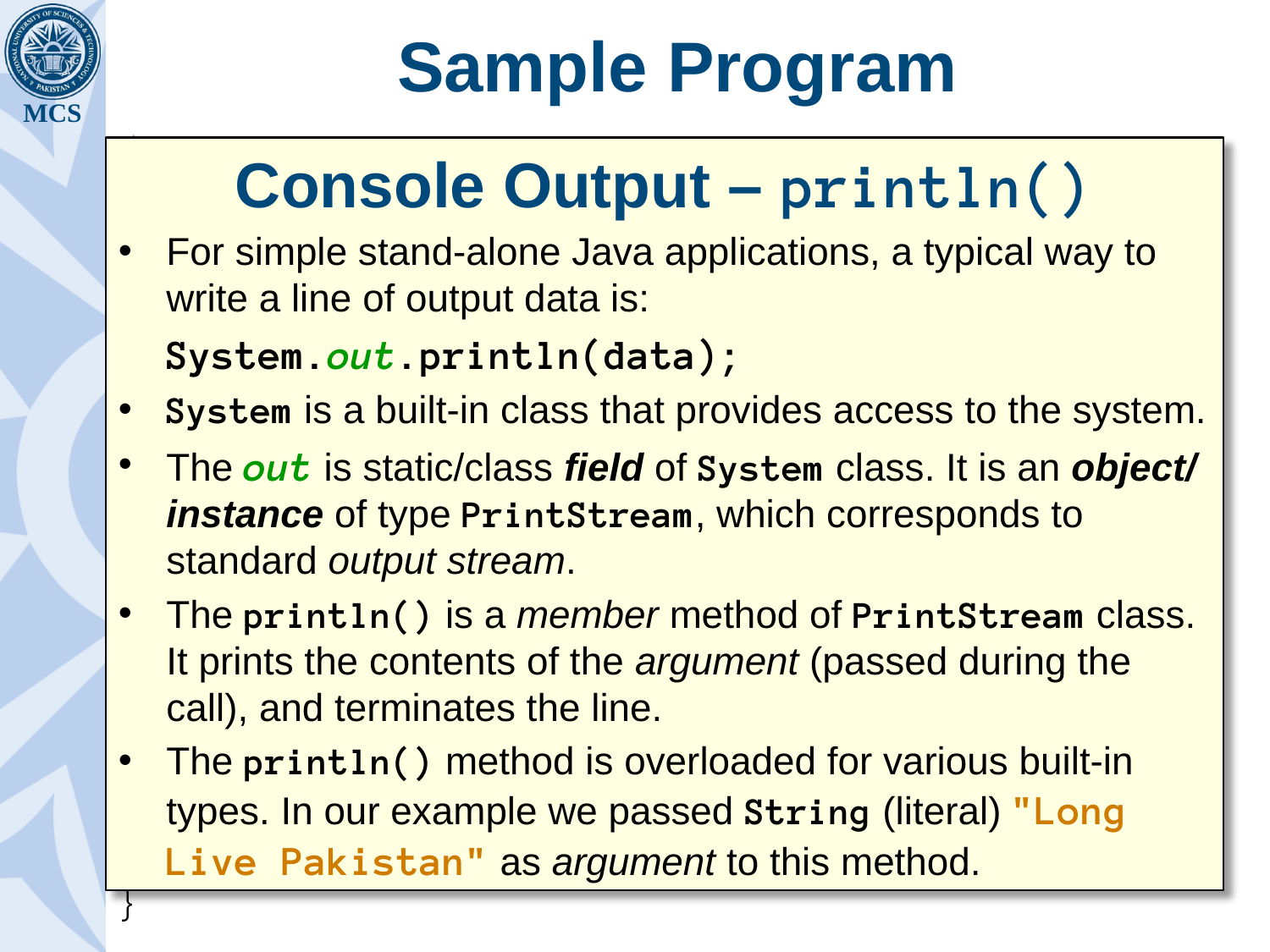

# Sample Program
/*
    Package in Java is same as namespace in C++.
    It is used for logical grouping of named entities
*/
package SamplePackage;
/**
 * Sample class for First Program
 */
public class SampleProgram {
    /**
     * Entry point for JVM
     * @param args the command line arguments
     */
    public static void main(String[] args) {
        // An output statement
        System.out.println("Long Live Pakistan");
    }
}
Console Output – println()
For simple stand-alone Java applications, a typical way to write a line of output data is:
System.out.println(data);
System is a built-in class that provides access to the system.
The out is static/class field of System class. It is an object/ instance of type PrintStream, which corresponds to standard output stream.
The println() is a member method of PrintStream class. It prints the contents of the argument (passed during the call), and terminates the line.
The println() method is overloaded for various built-in types. In our example we passed String (literal) "Long Live Pakistan" as argument to this method.